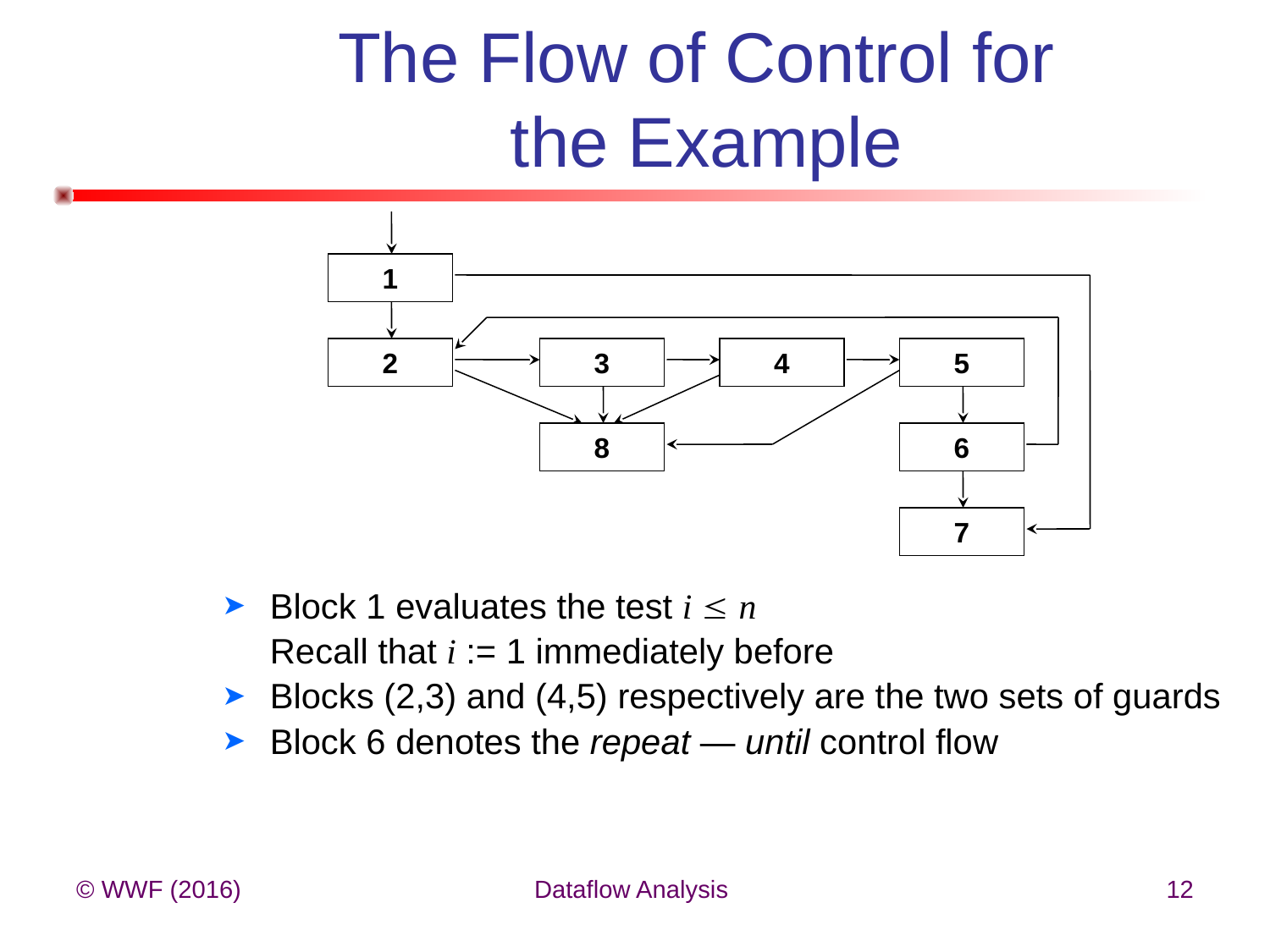

# The Flow of Control for the Example

1

2
3
4
5

8
6

7

Block 1 evaluates the test i ≤ n
	Recall that i := 1 immediately before
Blocks (2,3) and (4,5) respectively are the two sets of guards
Block 6 denotes the repeat — until control flow
© WWF (2016)
Dataflow Analysis
12